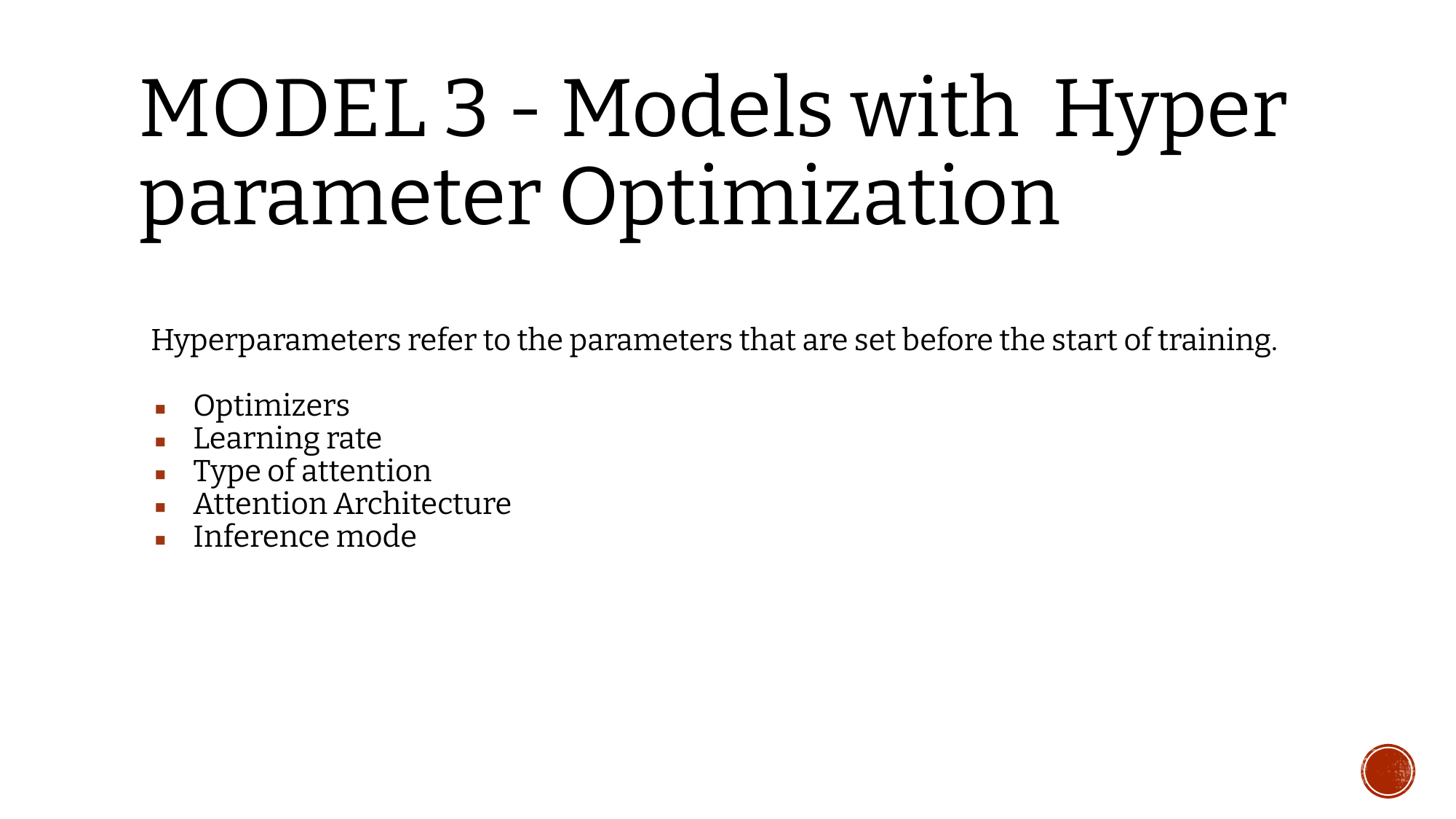

# MODEL 3 - Models with  Hyper parameter Optimization

  Hyperparameters refer to the parameters that are set before the start of training.

Optimizers
Learning rate
Type of attention
Attention Architecture
Inference mode